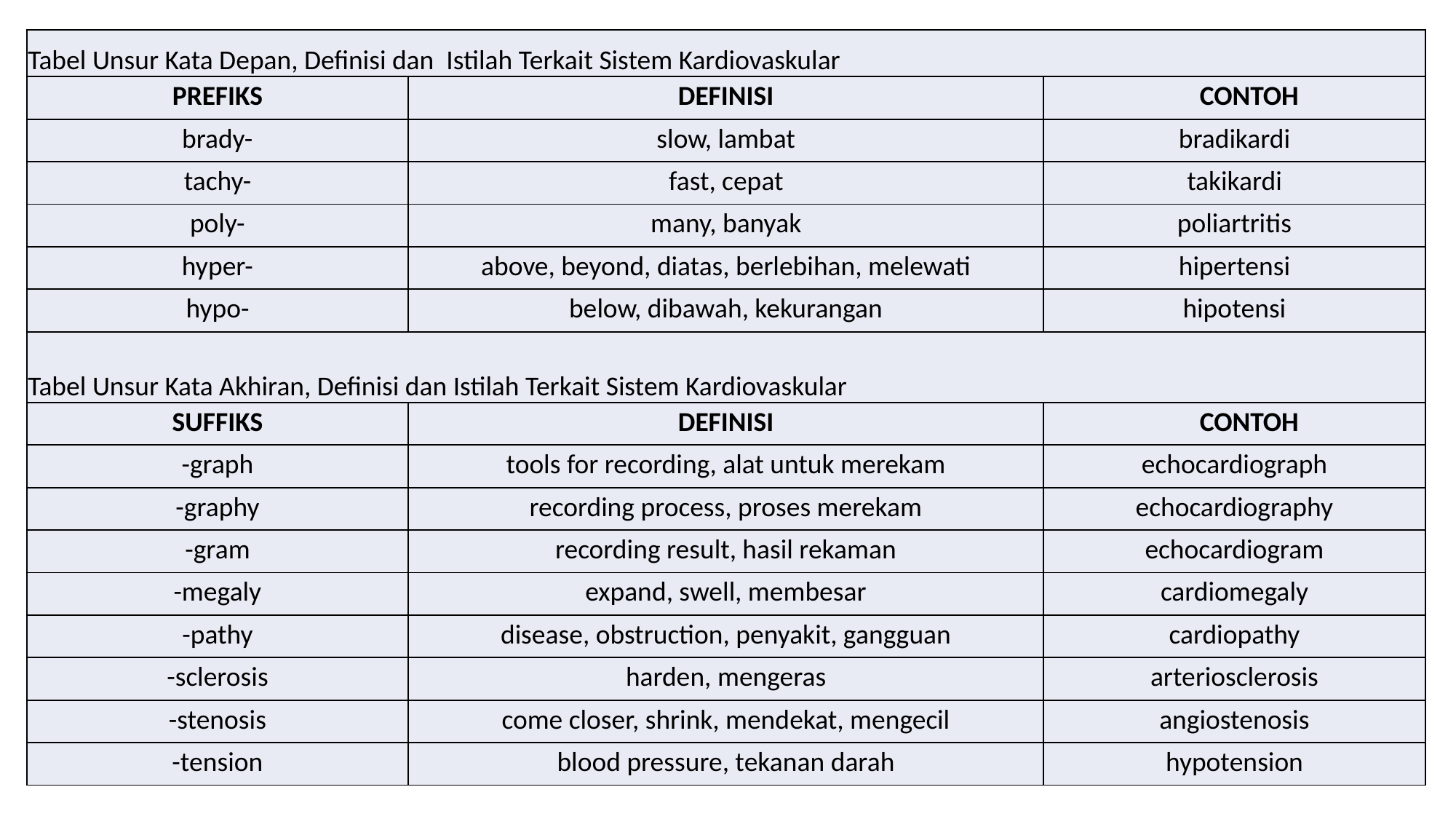

| Tabel Unsur Kata Depan, Definisi dan Istilah Terkait Sistem Kardiovaskular |  |  |
| --- | --- | --- |
| PREFIKS | DEFINISI | CONTOH |
| brady- | slow, lambat | bradikardi |
| tachy- | fast, cepat | takikardi |
| poly- | many, banyak | poliartritis |
| hyper- | above, beyond, diatas, berlebihan, melewati | hipertensi |
| hypo- | below, dibawah, kekurangan | hipotensi |
| Tabel Unsur Kata Akhiran, Definisi dan Istilah Terkait Sistem Kardiovaskular |  |  |
| SUFFIKS | DEFINISI | CONTOH |
| -graph | tools for recording, alat untuk merekam | echocardiograph |
| -graphy | recording process, proses merekam | echocardiography |
| -gram | recording result, hasil rekaman | echocardiogram |
| -megaly | expand, swell, membesar | cardiomegaly |
| -pathy | disease, obstruction, penyakit, gangguan | cardiopathy |
| -sclerosis | harden, mengeras | arteriosclerosis |
| -stenosis | come closer, shrink, mendekat, mengecil | angiostenosis |
| -tension | blood pressure, tekanan darah | hypotension |